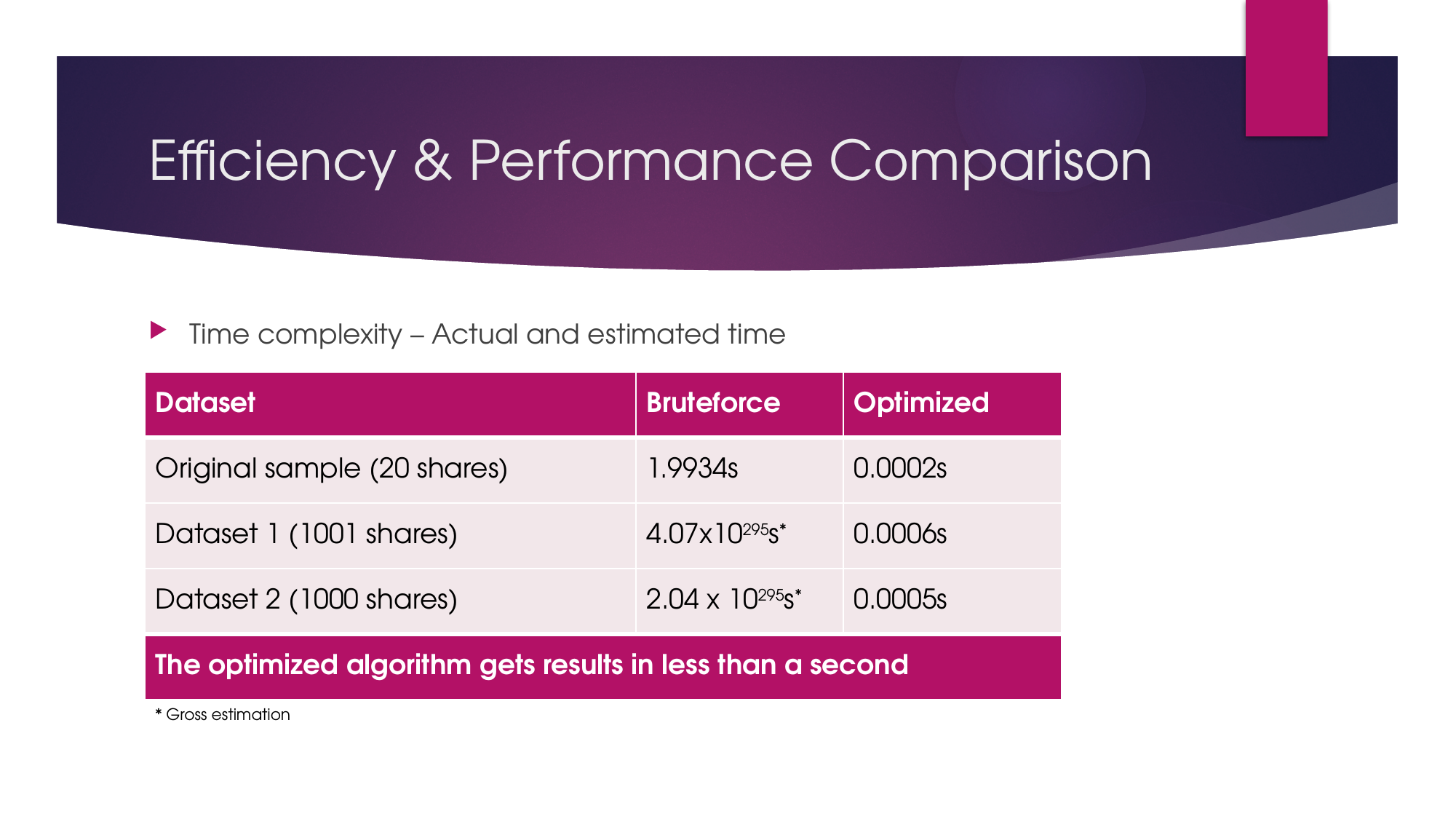

# Efficiency & Performance Comparison
Time complexity – Actual and estimated time
| Dataset | Bruteforce | Optimized |
| --- | --- | --- |
| Original sample (20 shares) | 1.9934s | 0.0002s |
| Dataset 1 (1001 shares) | 4.07x10295s\* | 0.0006s |
| Dataset 2 (1000 shares) | 2.04 x 10295s\* | 0.0005s |
| The optimized algorithm gets results in less than a second |  |  |
* Gross estimation